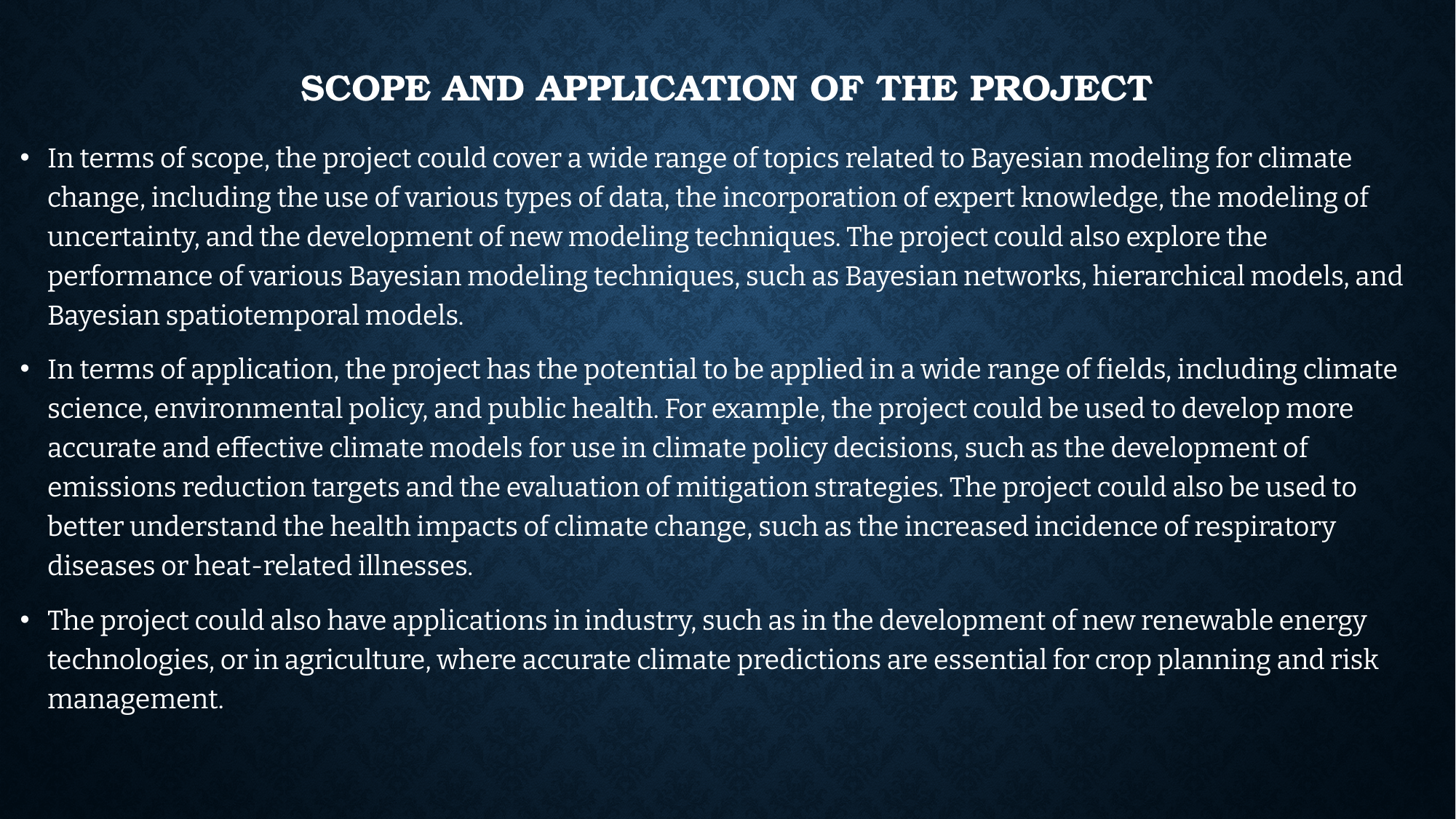

# SCOPE AND APPLICATION OF THE PROJECT
In terms of scope, the project could cover a wide range of topics related to Bayesian modeling for climate change, including the use of various types of data, the incorporation of expert knowledge, the modeling of uncertainty, and the development of new modeling techniques. The project could also explore the performance of various Bayesian modeling techniques, such as Bayesian networks, hierarchical models, and Bayesian spatiotemporal models.
In terms of application, the project has the potential to be applied in a wide range of fields, including climate science, environmental policy, and public health. For example, the project could be used to develop more accurate and effective climate models for use in climate policy decisions, such as the development of emissions reduction targets and the evaluation of mitigation strategies. The project could also be used to better understand the health impacts of climate change, such as the increased incidence of respiratory diseases or heat-related illnesses.
The project could also have applications in industry, such as in the development of new renewable energy technologies, or in agriculture, where accurate climate predictions are essential for crop planning and risk management.